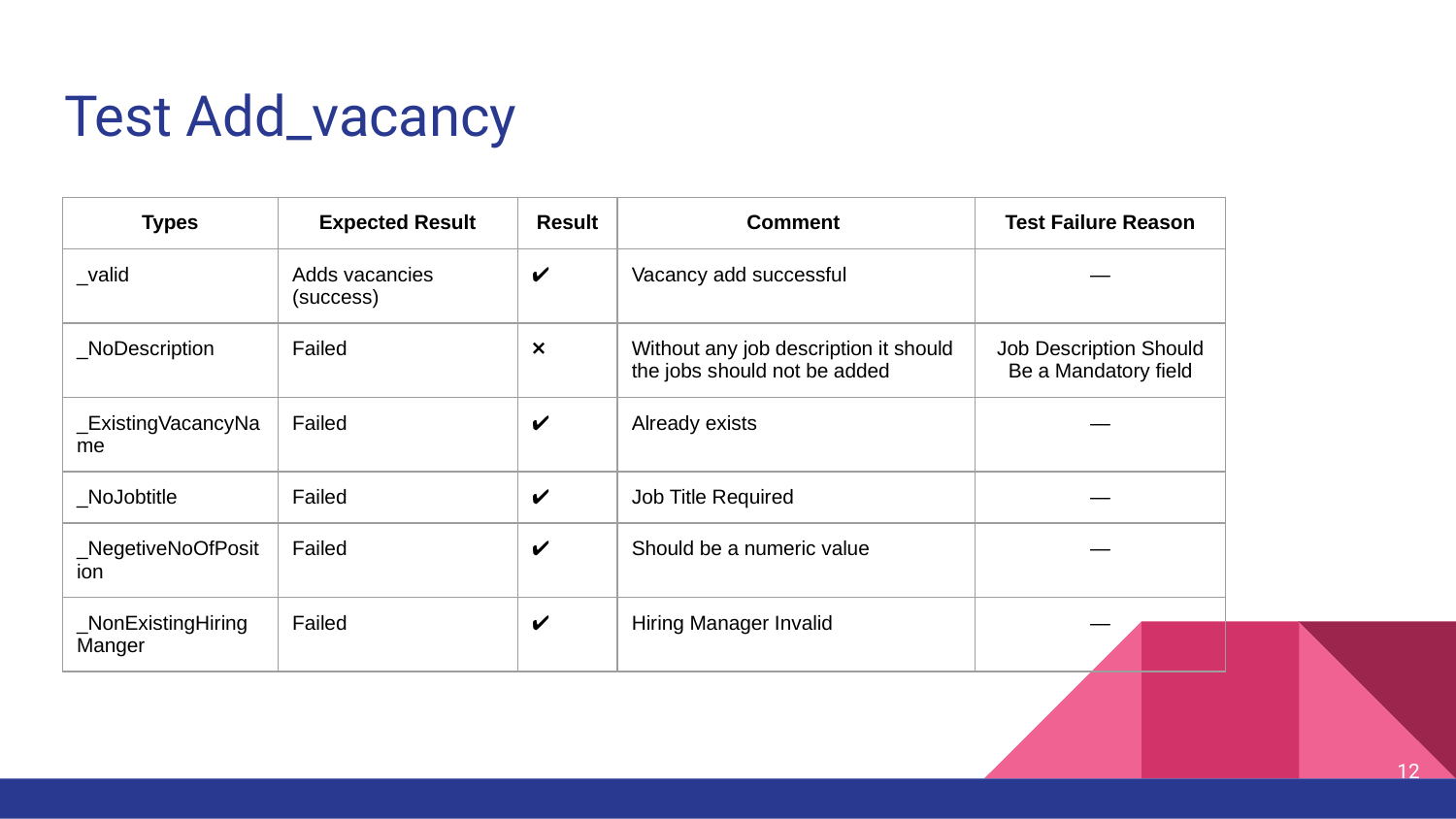

# Test Add_vacancy
| Types | Expected Result | Result | Comment | Test Failure Reason |
| --- | --- | --- | --- | --- |
| \_valid | Adds vacancies (success) | ✔️ | Vacancy add successful | — |
| \_NoDescription | Failed | ❌ | Without any job description it should the jobs should not be added | Job Description Should Be a Mandatory field |
| \_ExistingVacancyName | Failed | ✔️ | Already exists | — |
| \_NoJobtitle | Failed | ✔️ | Job Title Required | — |
| \_NegetiveNoOfPosition | Failed | ✔️ | Should be a numeric value | — |
| \_NonExistingHiringManger | Failed | ✔️ | Hiring Manager Invalid | — |
12